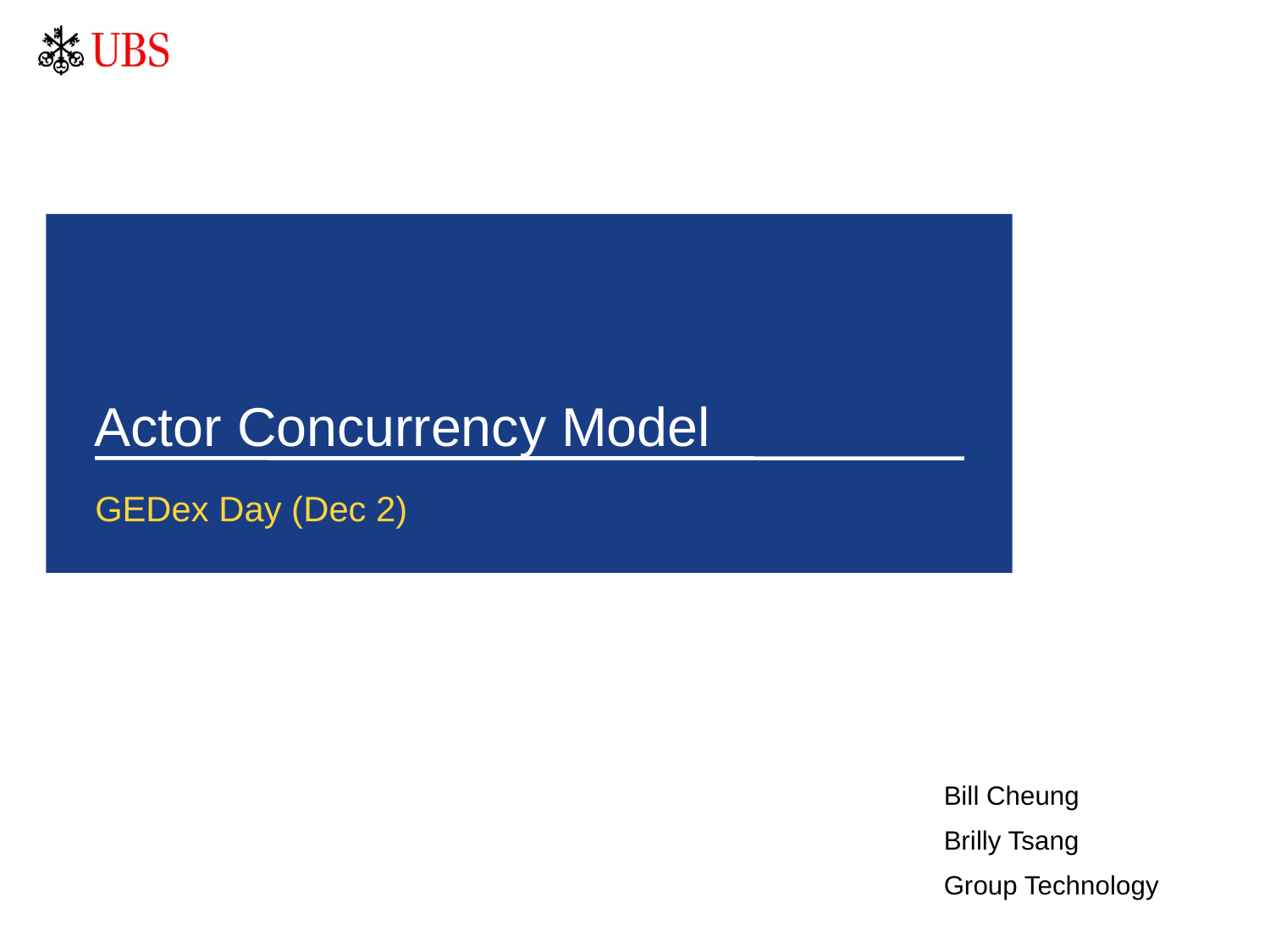

# Actor Concurrency Model
GEDex Day (Dec 2)
Bill Cheung
Brilly Tsang
Group Technology